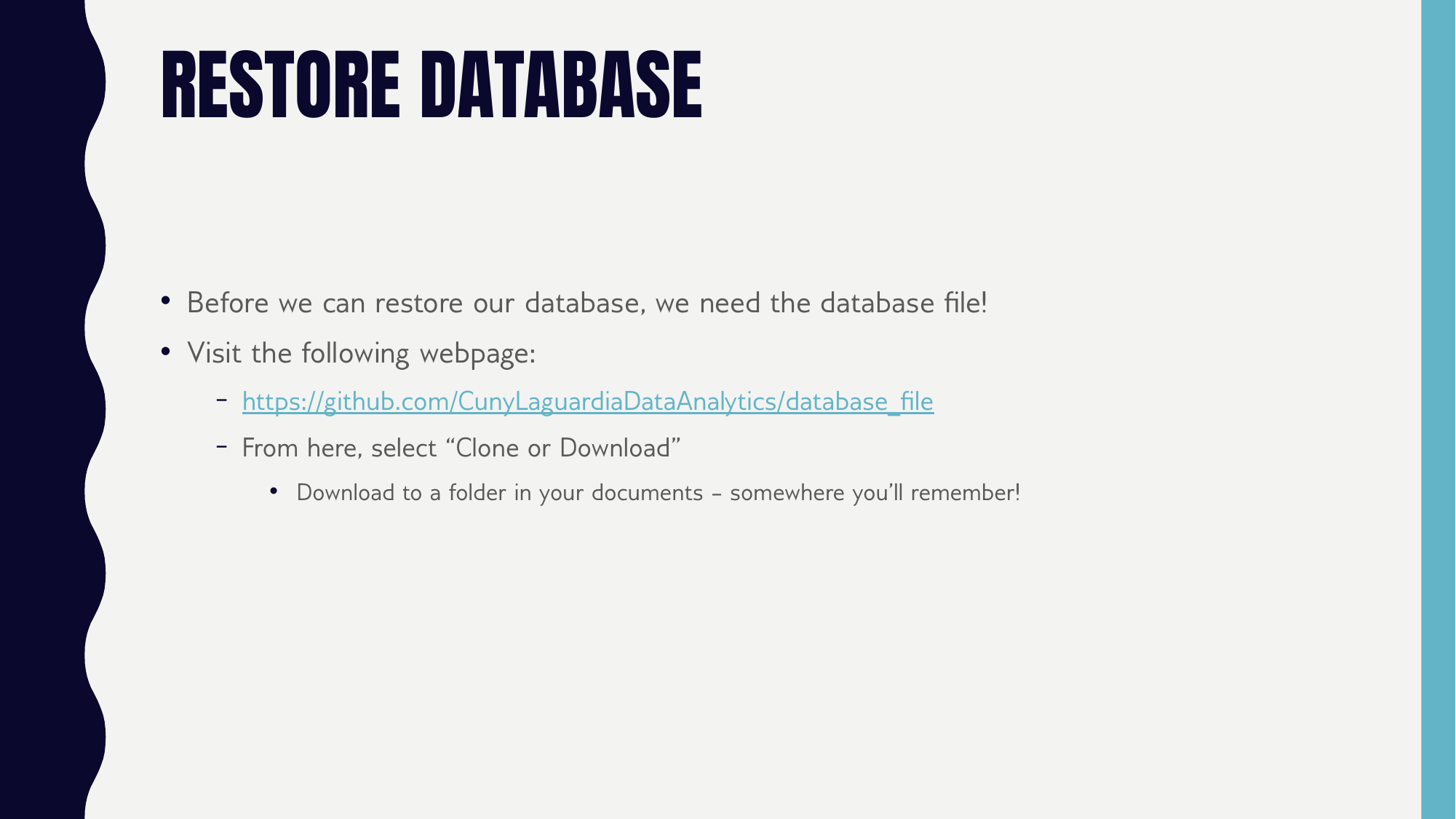

# RESTORE DATABASE
Before we can restore our database, we need the database file!
Visit the following webpage:
https://github.com/CunyLaguardiaDataAnalytics/database_file
From here, select “Clone or Download”
Download to a folder in your documents – somewhere you’ll remember!